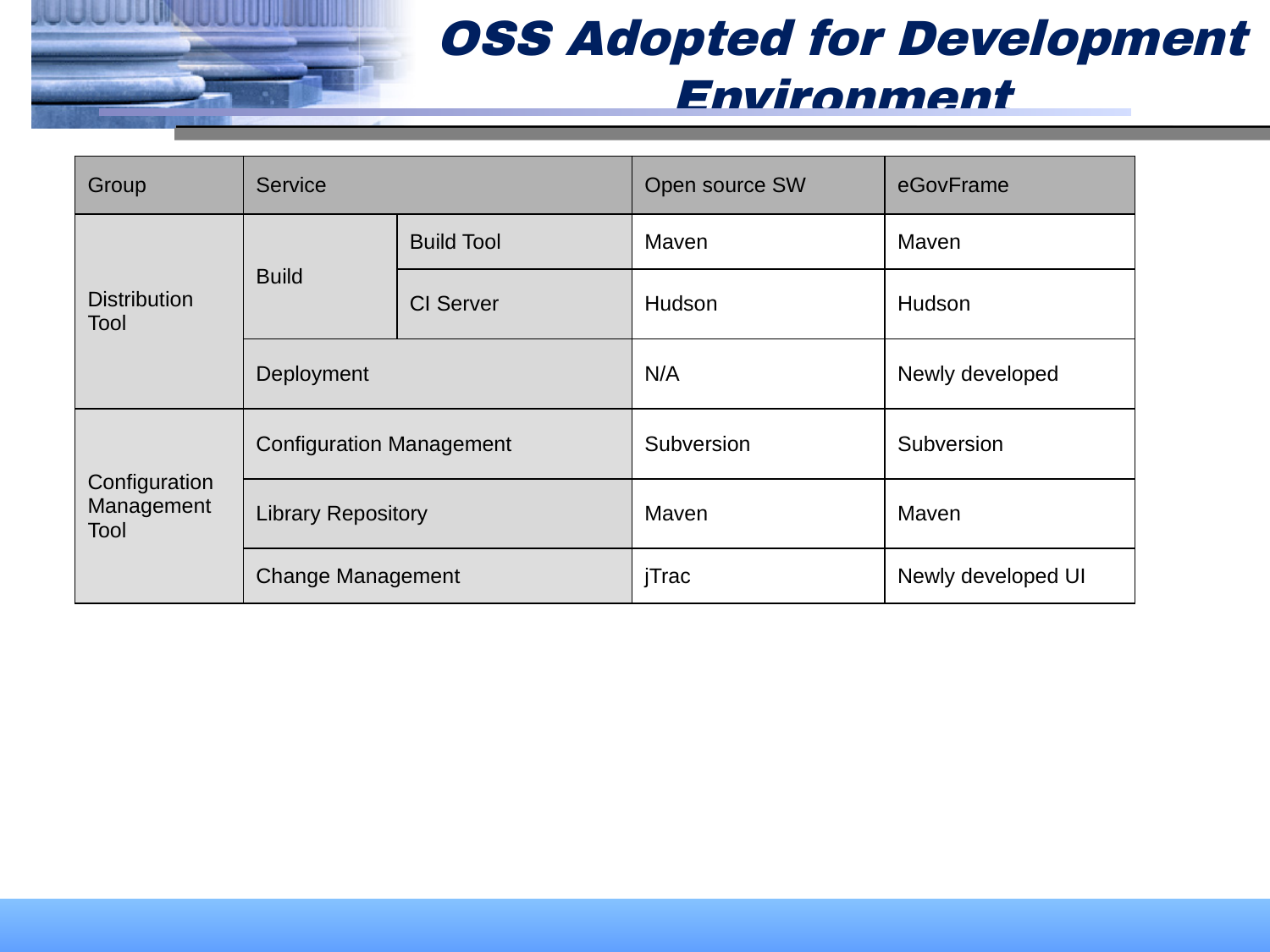

OSS Adopted for Development Environment

| Group | Service |  | Open source SW | eGovFrame |
| --- | --- | --- | --- | --- |
| Distribution Tool | Build | Build Tool | Maven | Maven |
|  |  | CI Server | Hudson | Hudson |
|  | Deployment |  | N/A | Newly developed |
| Configuration Management Tool | Configuration Management |  | Subversion | Subversion |
|  | Library Repository |  | Maven | Maven |
|  | Change Management |  | jTrac | Newly developed UI |